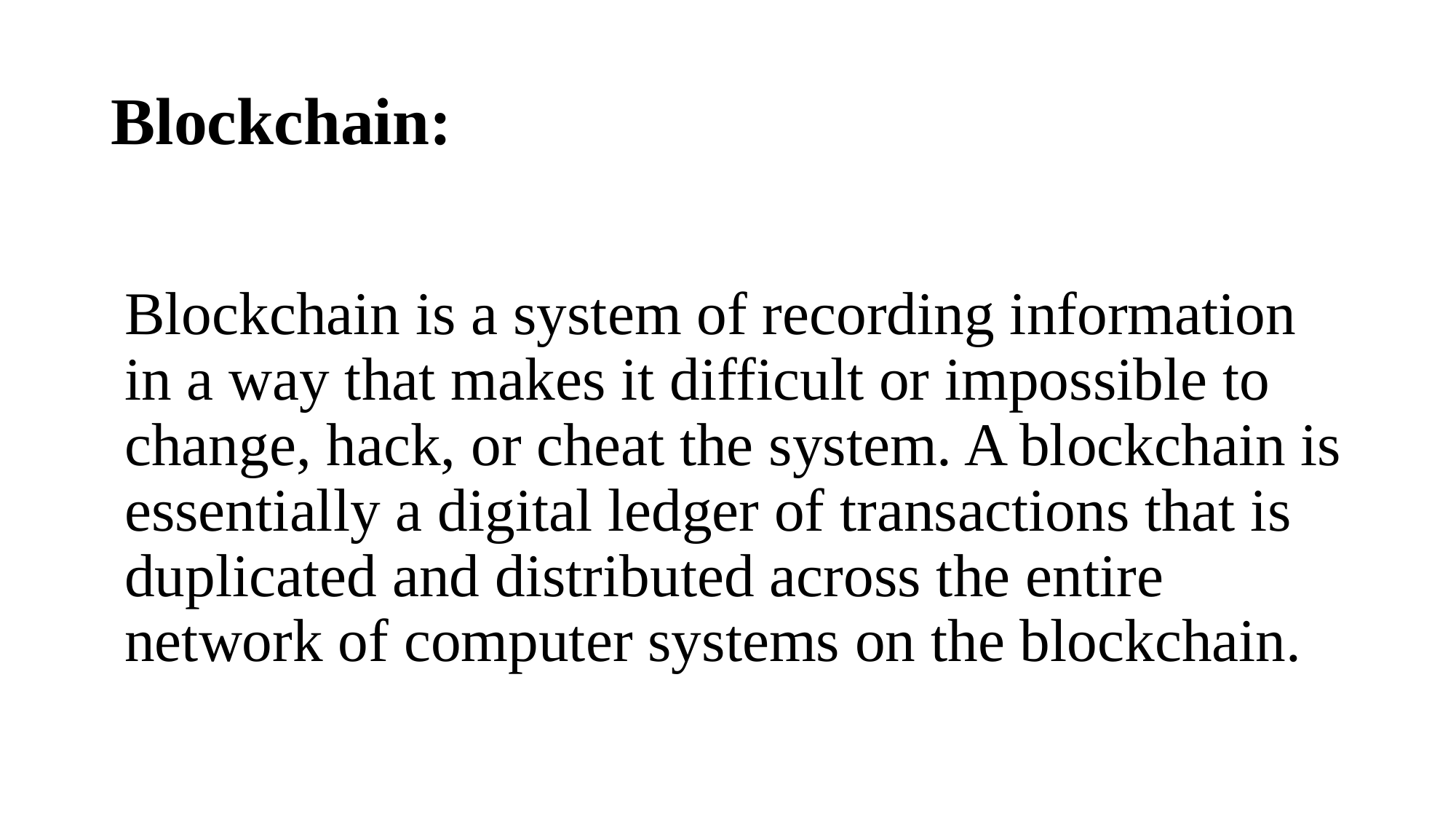

# Blockchain:
Blockchain is a system of recording information in a way that makes it difficult or impossible to change, hack, or cheat the system. A blockchain is essentially a digital ledger of transactions that is duplicated and distributed across the entire network of computer systems on the blockchain.